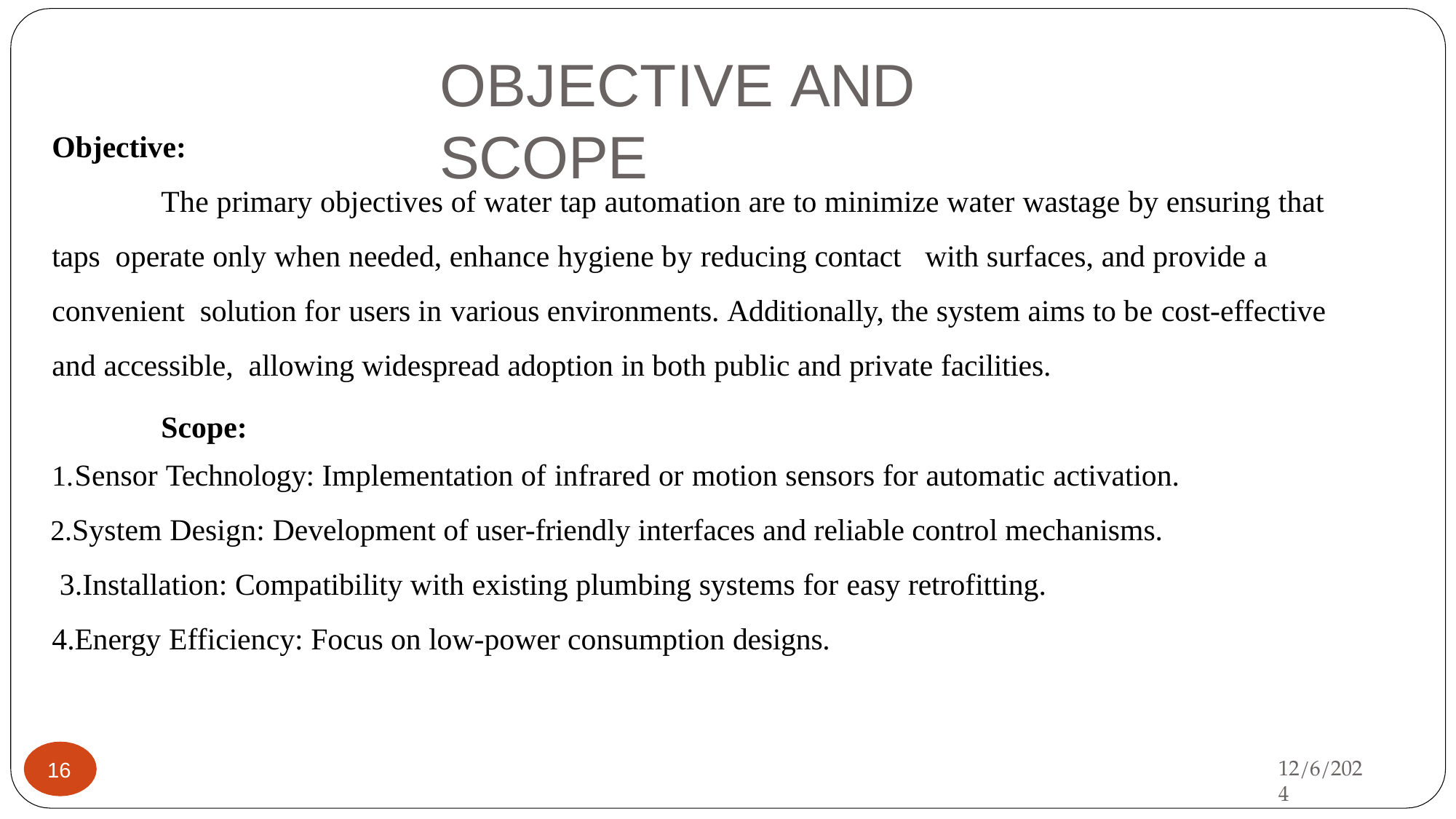

# OBJECTIVE AND SCOPE
Objective:
The primary objectives of water tap automation are to minimize water wastage by ensuring that taps  operate only when needed, enhance hygiene by reducing contact	with surfaces, and provide a convenient  solution for users in various environments. Additionally, the system aims to be cost-effective and accessible,  allowing widespread adoption in both public and private facilities.
Scope:
Sensor Technology: Implementation of infrared or motion sensors for automatic activation.
System Design: Development of user-friendly interfaces and reliable control mechanisms.  3.Installation: Compatibility with existing plumbing systems for easy retrofitting.
4.Energy Efficiency: Focus on low-power consumption designs.

12/6/2024
16